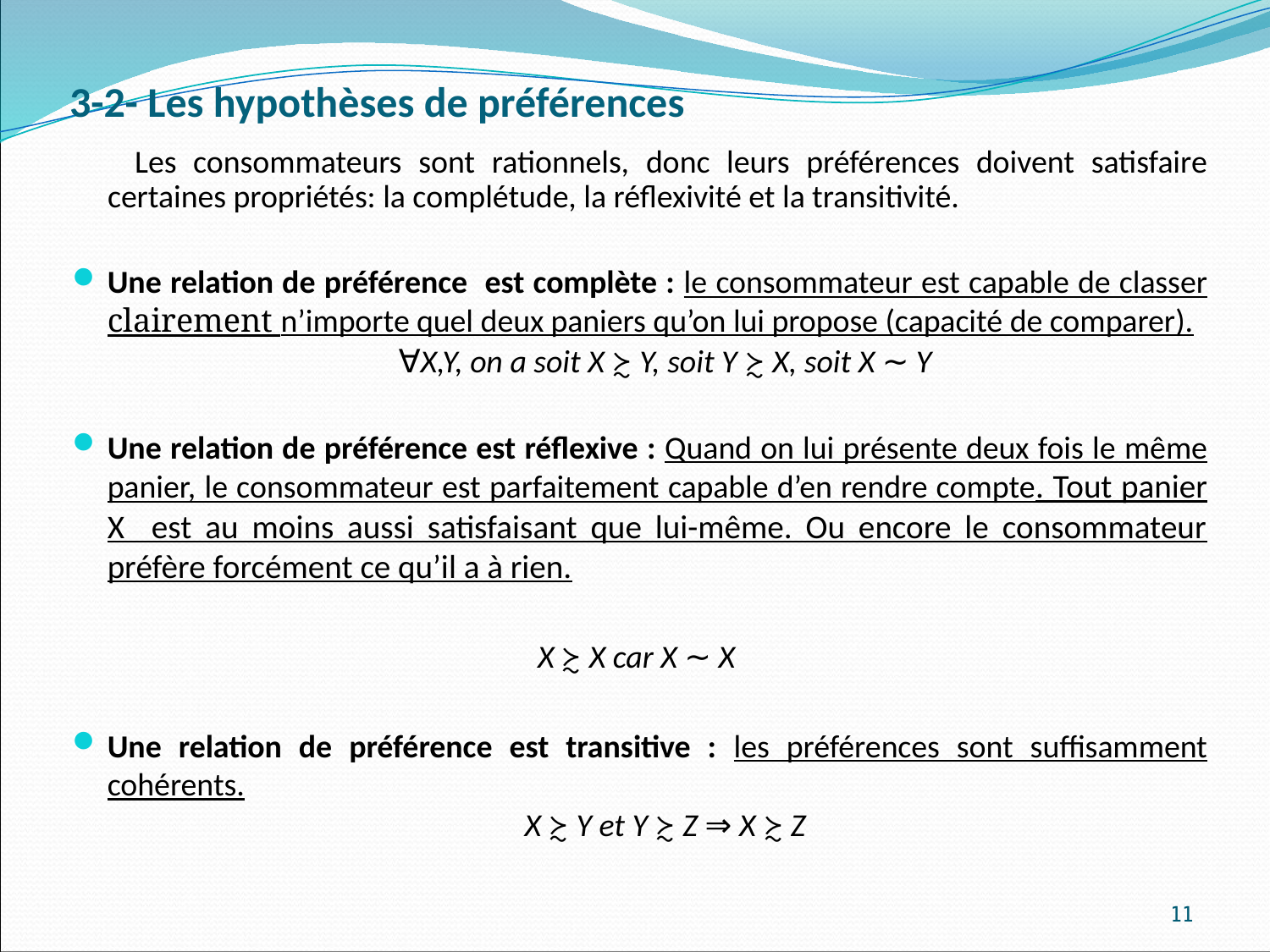

# 3-2- Les hypothèses de préférences
    Les consommateurs sont rationnels, donc leurs préférences doivent satisfaire certaines propriétés: la complétude, la réflexivité et la transitivité.

Une relation de préférence  est complète : le consommateur est capable de classer clairement n’importe quel deux paniers qu’on lui propose (capacité de comparer).
∀X,Y, on a soit X ≿ Y, soit Y ≿ X, soit X ∼ Y

Une relation de préférence est réflexive : Quand on lui présente deux fois le même panier, le consommateur est parfaitement capable d’en rendre compte. Tout panier X  est au moins aussi satisfaisant que lui-même. Ou encore le consommateur préfère forcément ce qu’il a à rien.

X ≿ X car X ∼ X

Une relation de préférence est transitive : les préférences sont suffisamment cohérents.
X ≿ Y et Y ≿ Z ⇒ X ≿ Z
11